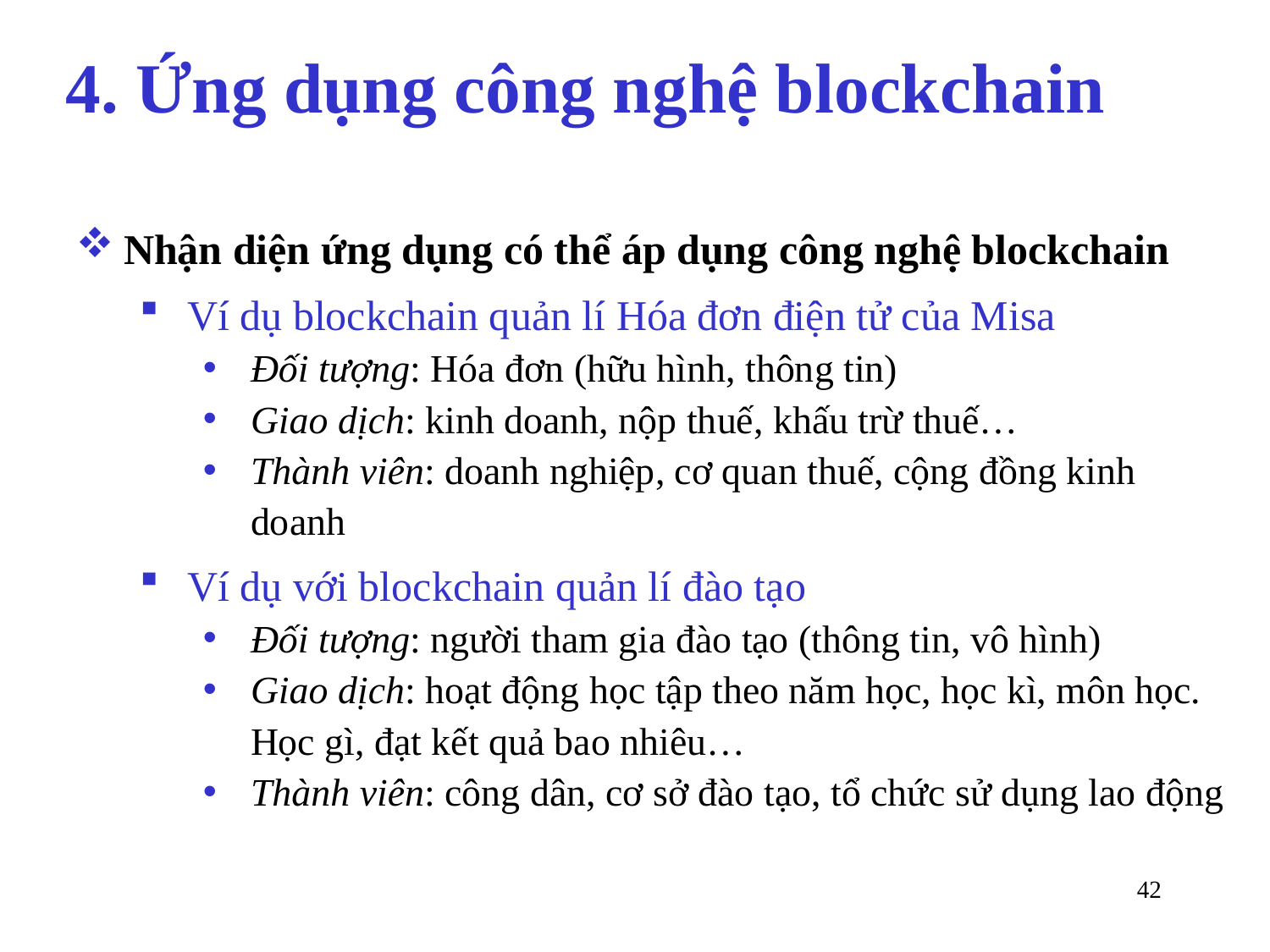

# 4. Ứng dụng công nghệ blockchain
Nhận diện ứng dụng có thể áp dụng công nghệ blockchain
Ví dụ blockchain quản lí Hóa đơn điện tử của Misa
Đối tượng: Hóa đơn (hữu hình, thông tin)
Giao dịch: kinh doanh, nộp thuế, khấu trừ thuế…
Thành viên: doanh nghiệp, cơ quan thuế, cộng đồng kinh doanh
Ví dụ với blockchain quản lí đào tạo
Đối tượng: người tham gia đào tạo (thông tin, vô hình)
Giao dịch: hoạt động học tập theo năm học, học kì, môn học. Học gì, đạt kết quả bao nhiêu…
Thành viên: công dân, cơ sở đào tạo, tổ chức sử dụng lao động

42